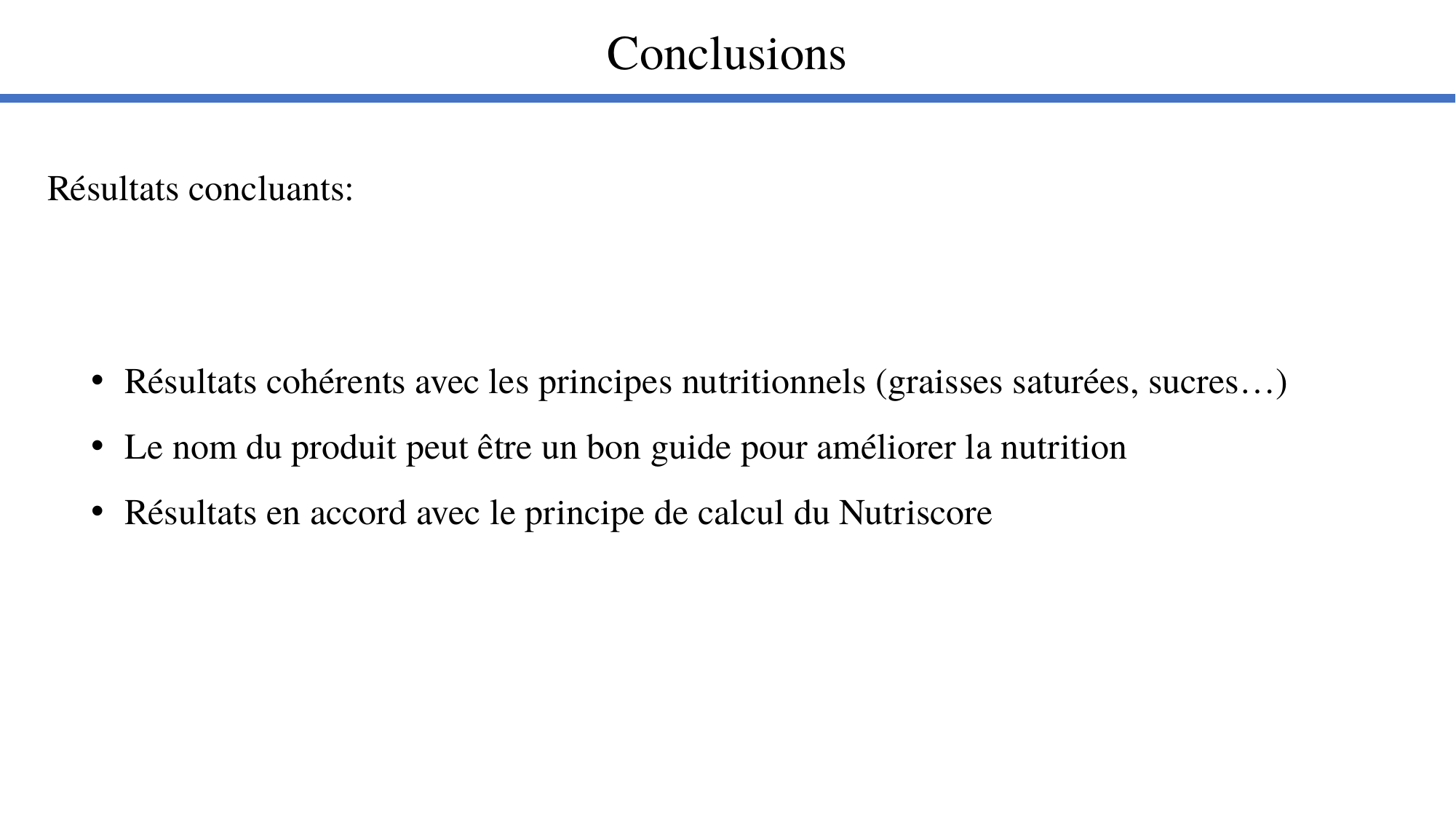

# Conclusions
Résultats concluants:

Résultats cohérents avec les principes nutritionnels (graisses saturées, sucres…)
Le nom du produit peut être un bon guide pour améliorer la nutrition
Résultats en accord avec le principe de calcul du Nutriscore